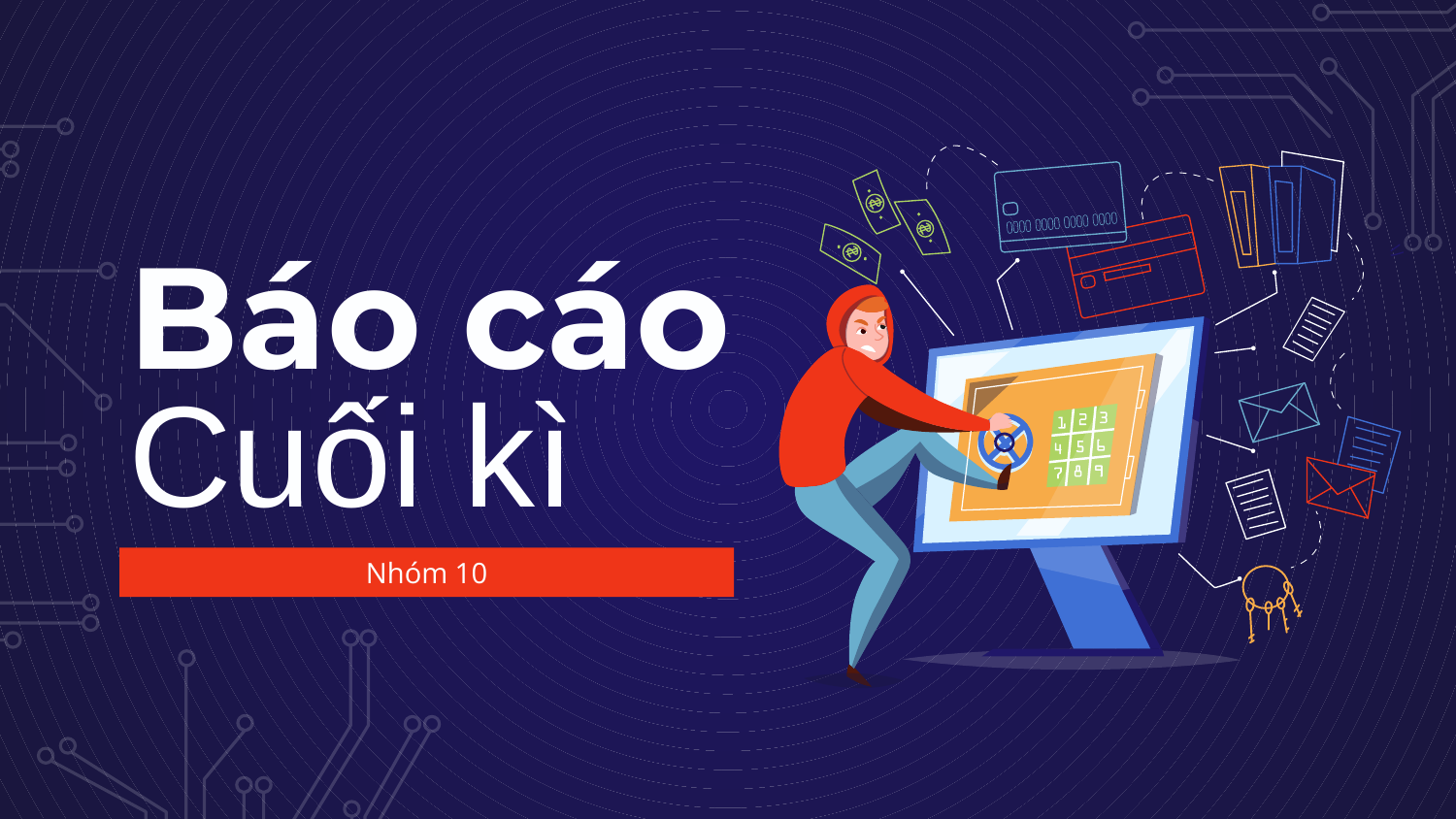

# Báo cáo Cuối kì
Nhóm 10